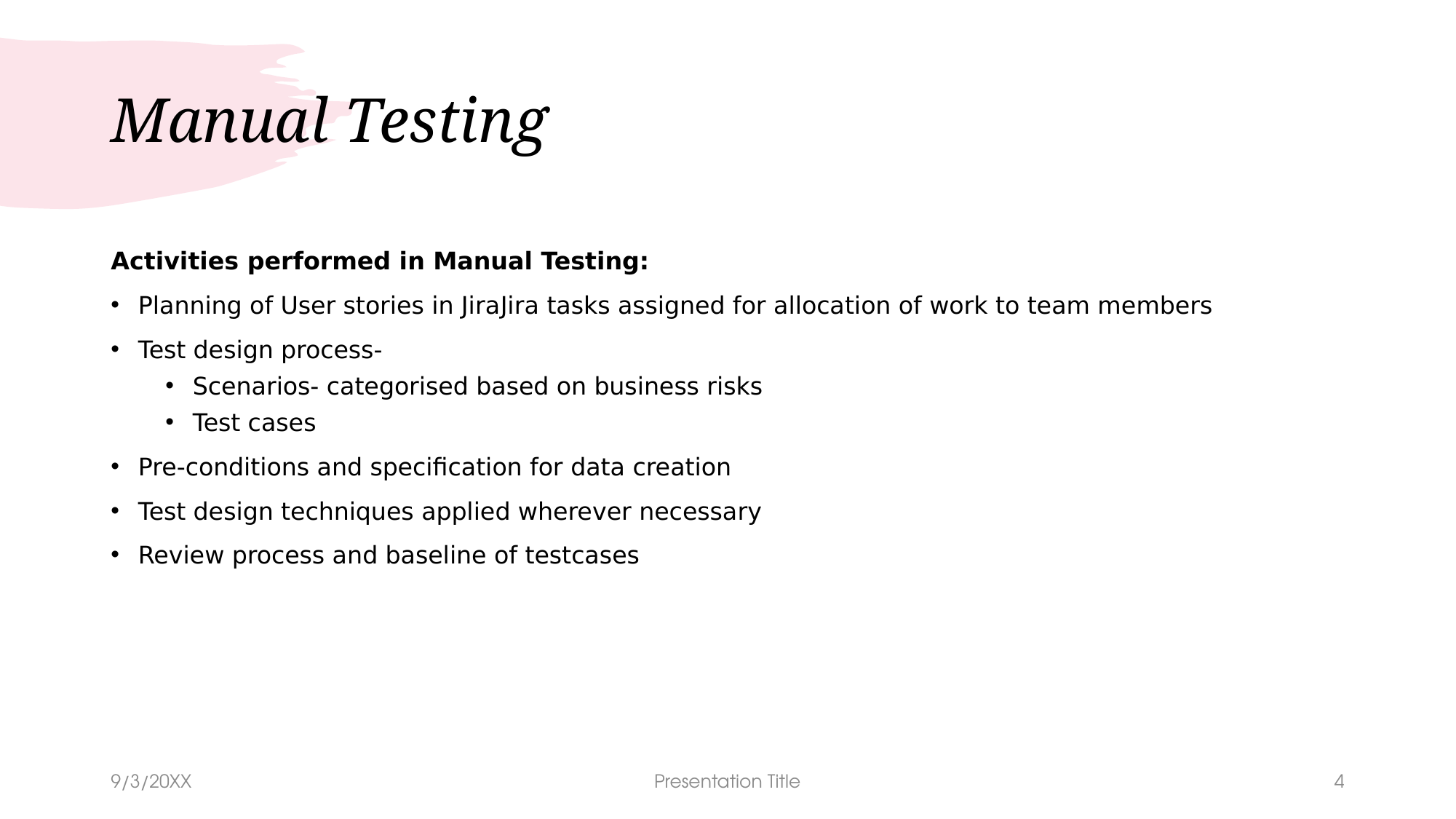

# Manual Testing
Activities​ performed in Manual Testing:
Planning of User stories in Jira​Jira tasks assigned for allocation of work to team members
Test design process-​
Scenarios- categorised based on business risks​
Test cases​
Pre-conditions and specification for data creation​
Test design techniques applied wherever necessary ​
Review process and baseline of testcases​

9/3/20XX
Presentation Title
4